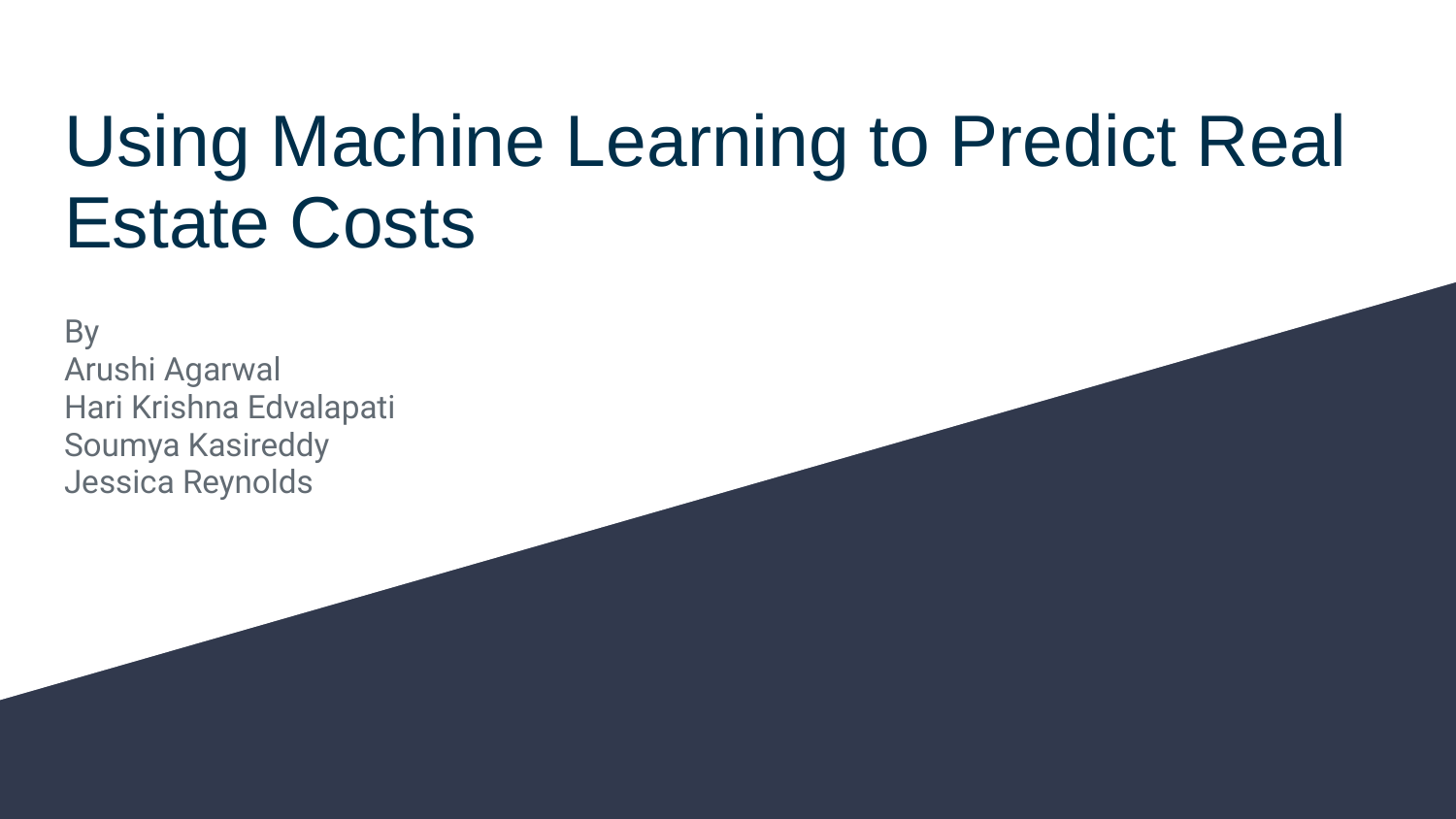

# Using Machine Learning to Predict Real Estate Costs
By
Arushi Agarwal
Hari Krishna Edvalapati
Soumya Kasireddy
Jessica Reynolds